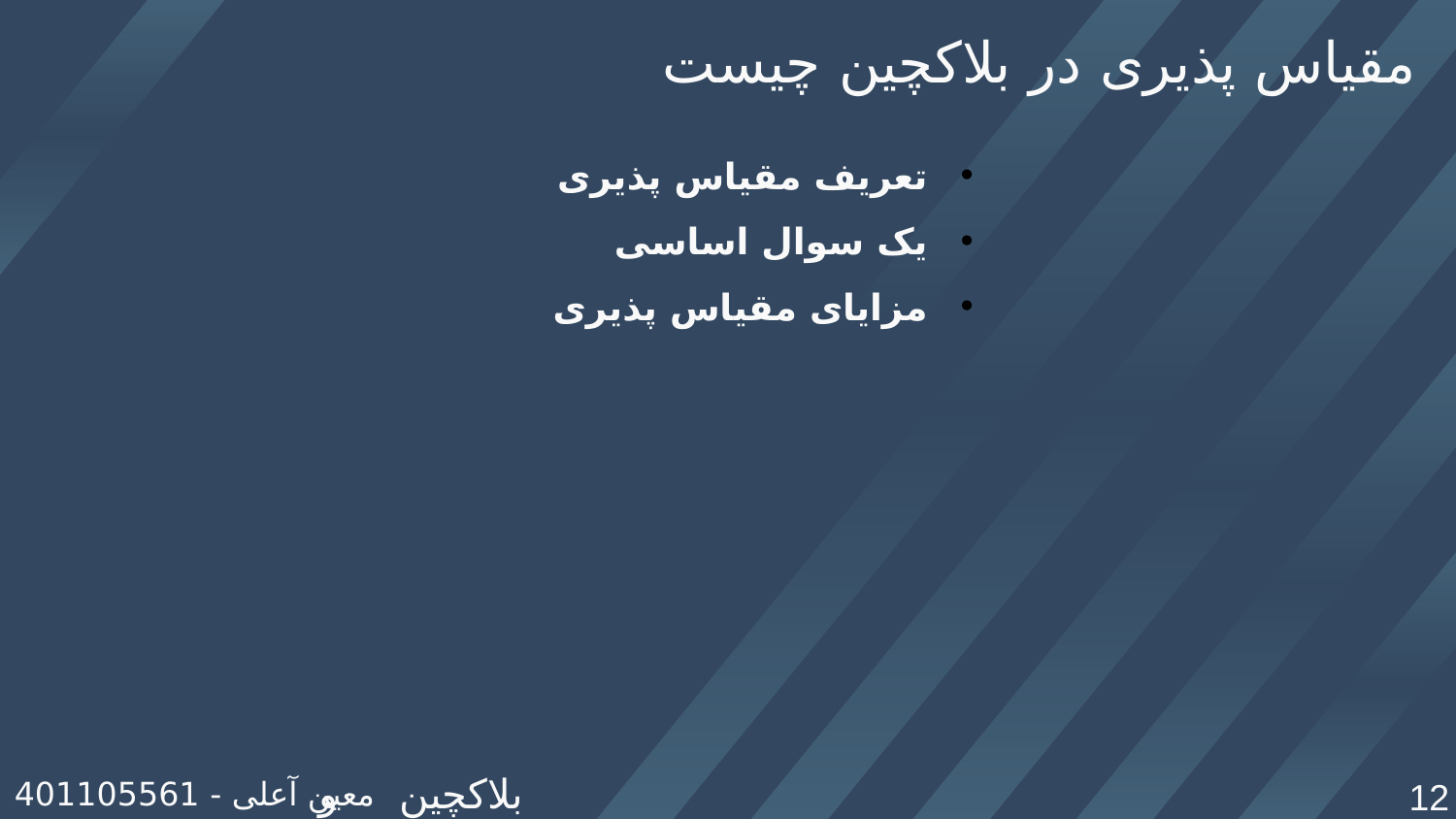

مقیاس پذیری در بلاکچین چیست
تعریف مقیاس پذیری
یک سوال اساسی
مزایای مقیاس پذیری

بلاکچین و رمزارزها
معین آعلی - 401105561
12